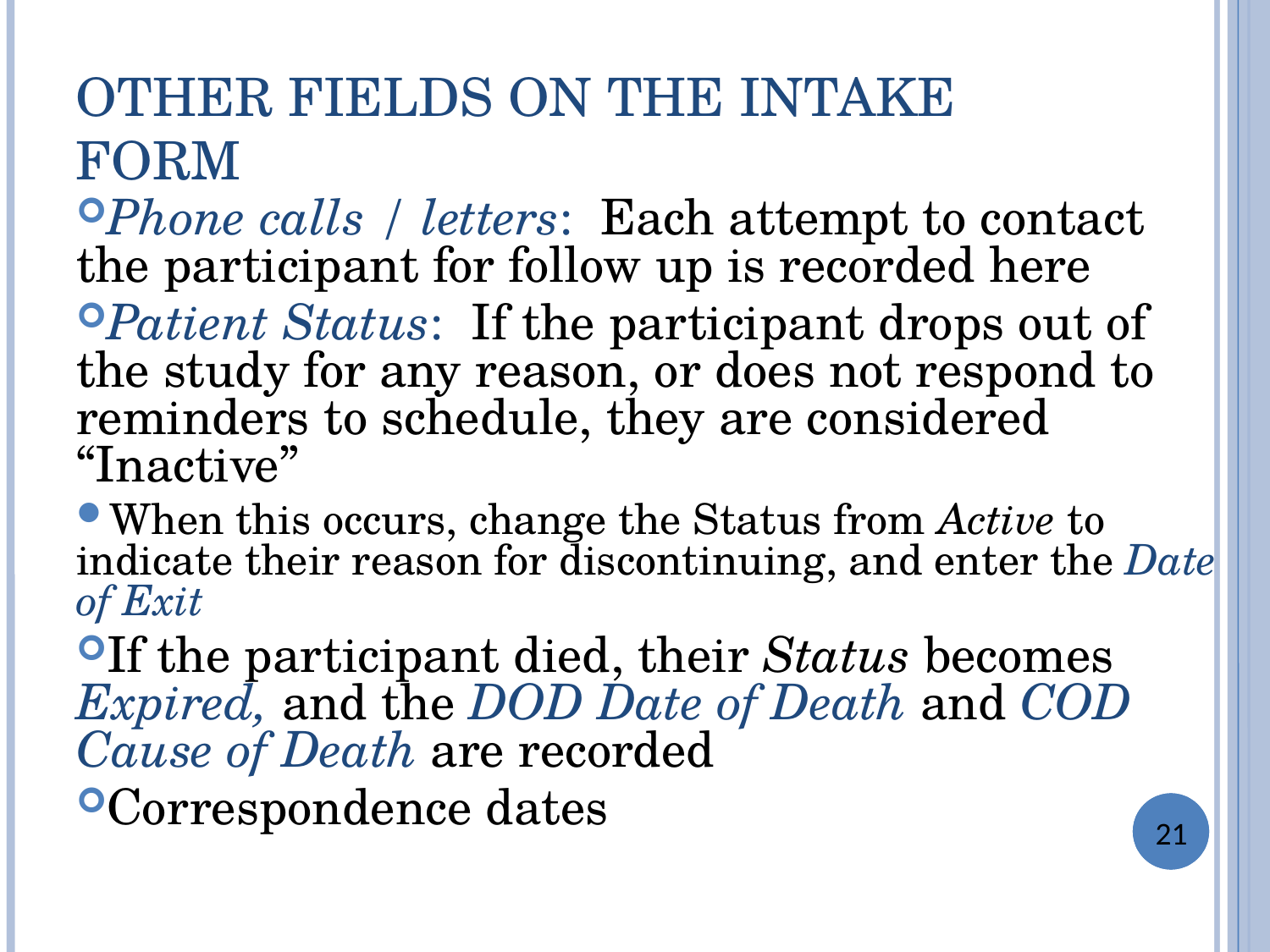

OTHER FIELDS ON THE INTAKE FORM
Phone calls / letters:  Each attempt to contact the participant for follow up is recorded here
Patient Status:  If the participant drops out of the study for any reason, or does not respond to reminders to schedule, they are considered “Inactive”
When this occurs, change the Status from Active to indicate their reason for discontinuing, and enter the Date of Exit
If the participant died, their Status becomes Expired, and the DOD Date of Death and COD Cause of Death are recorded
Correspondence dates

21